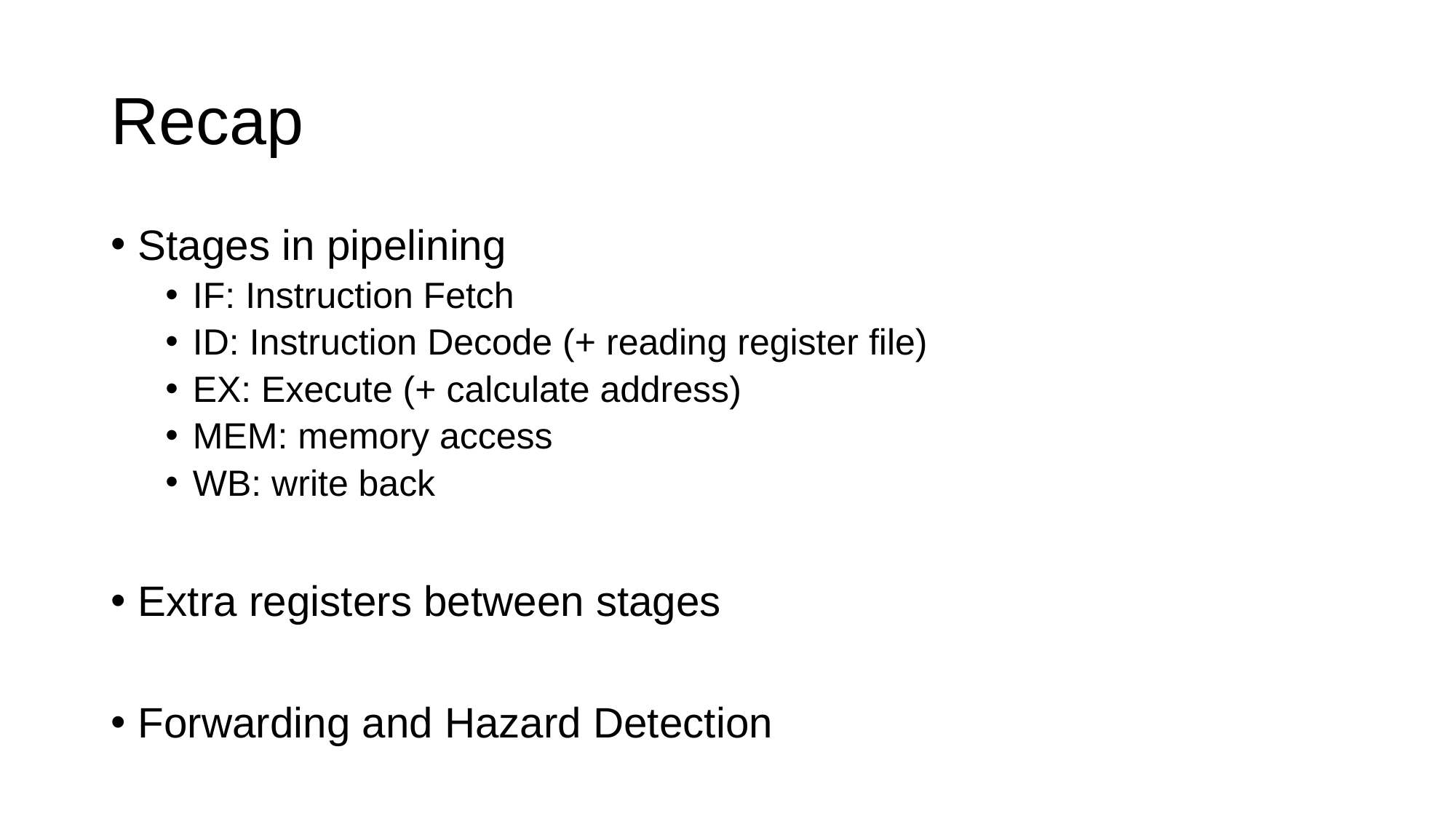

# Recap
Stages in pipelining
IF: Instruction Fetch
ID: Instruction Decode (+ reading register file)
EX: Execute (+ calculate address)
MEM: memory access
WB: write back

Extra registers between stages

Forwarding and Hazard Detection